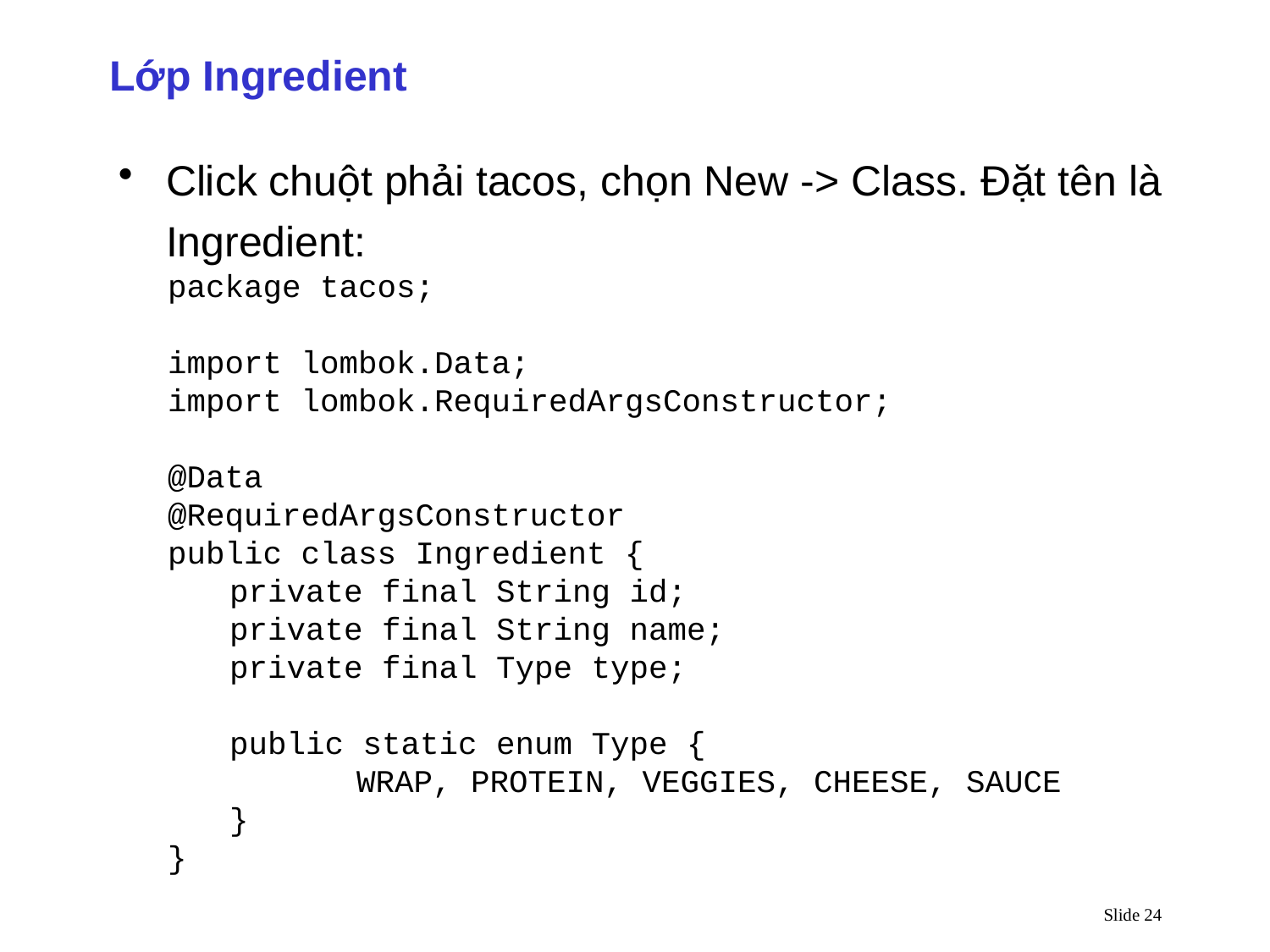

Lớp Ingredient
Click chuột phải tacos, chọn New -> Class. Đặt tên là Ingredient:
package tacos;

import lombok.Data;
import lombok.RequiredArgsConstructor;

@Data
@RequiredArgsConstructor
public class Ingredient {
	private final String id;
	private final String name;
	private final Type type;

	public static enum Type {
		WRAP, PROTEIN, VEGGIES, CHEESE, SAUCE
	}
}

Slide 24